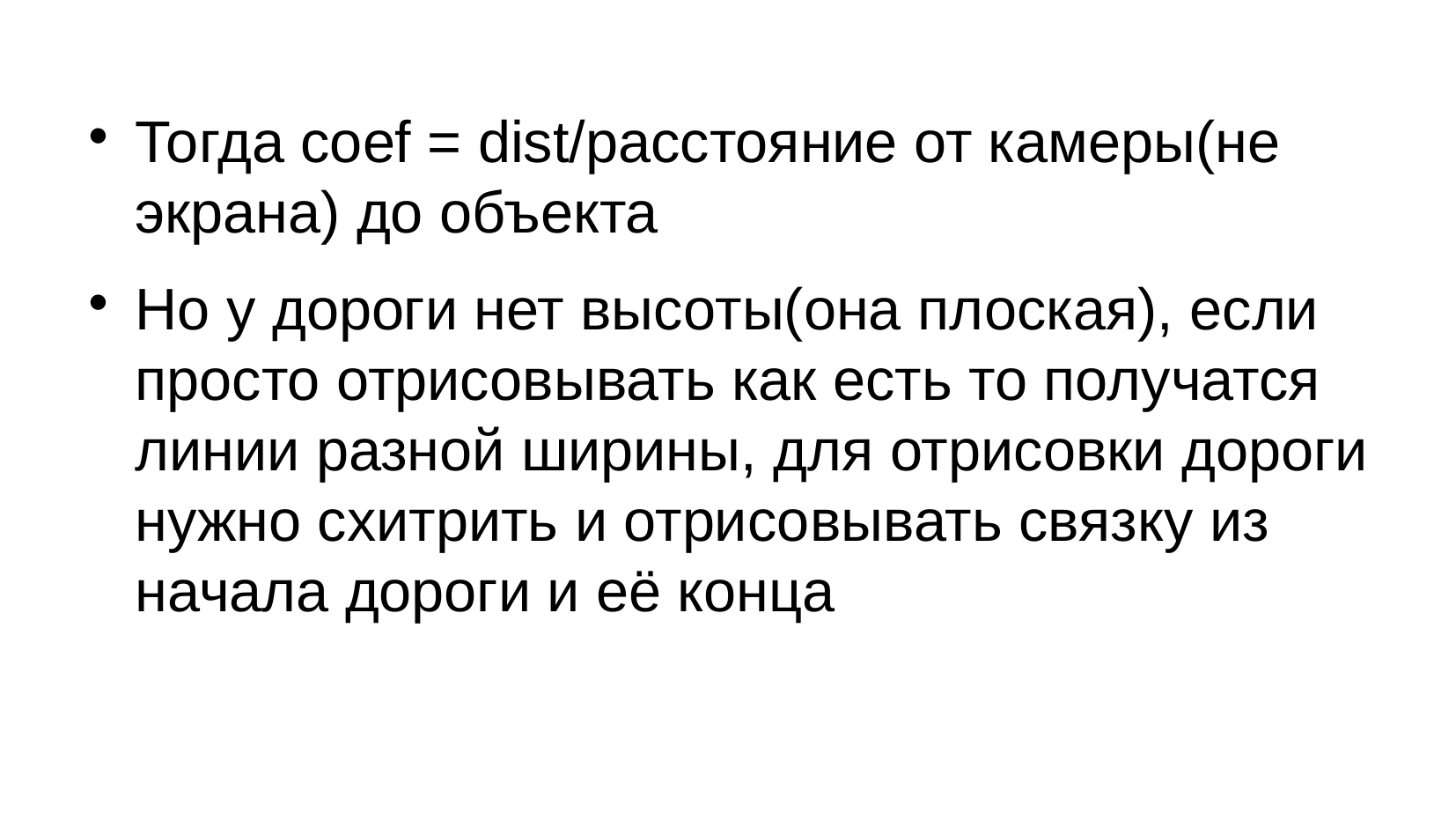

# Тогда coef = dist/расстояние от камеры(не экрана) до объекта
Но у дороги нет высоты(она плоская), если просто отрисовывать как есть то получатся линии разной ширины, для отрисовки дороги нужно схитрить и отрисовывать связку из начала дороги и её конца